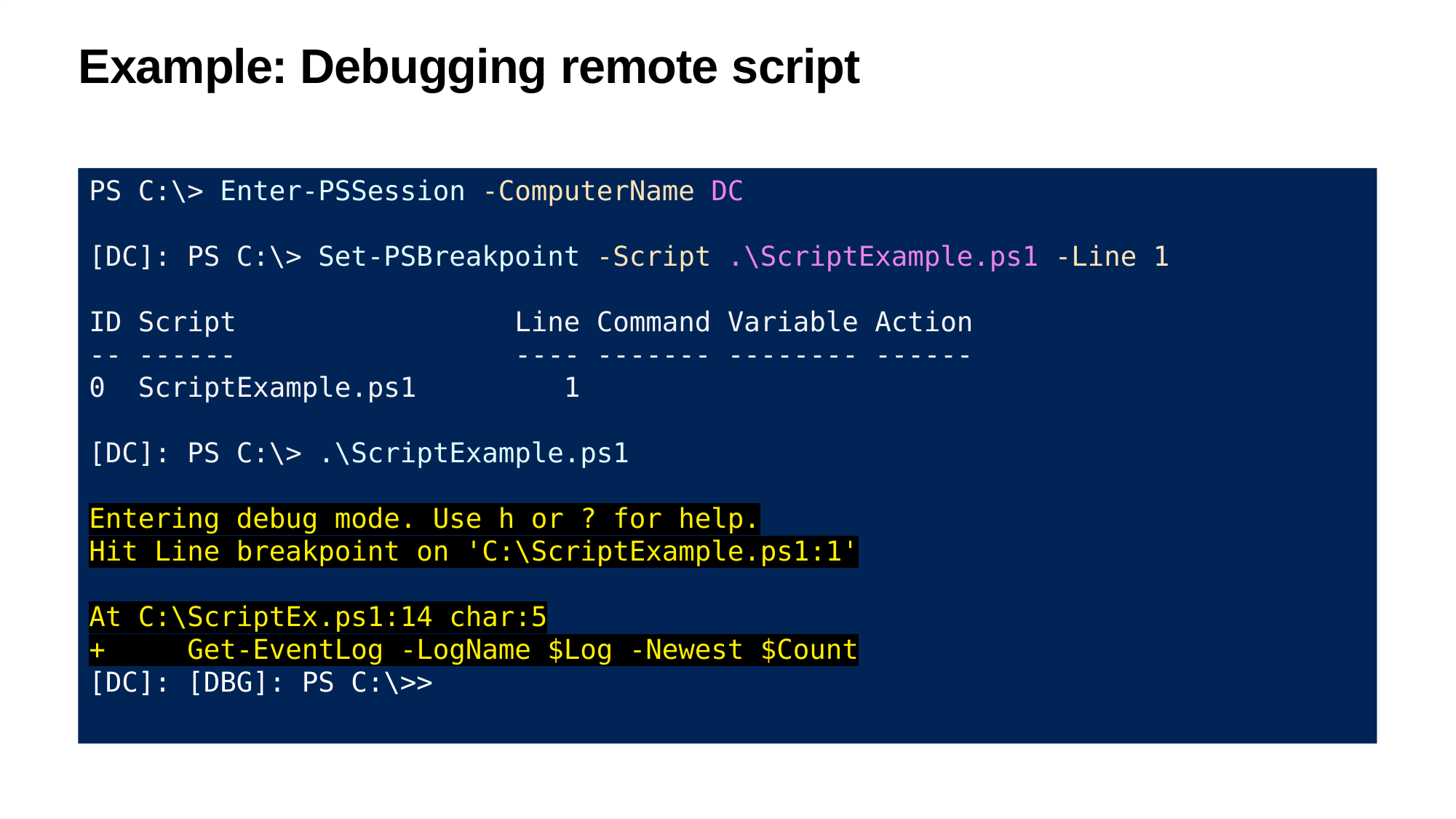

# Example: Debugging remote script
PS C:\> Enter-PSSession -ComputerName DC

[DC]: PS C:\> Set-PSBreakpoint -Script .\ScriptExample.ps1 -Line 1

ID Script                 Line Command Variable Action
-- ------                 ---- ------- -------- ------
0  ScriptExample.ps1         1

[DC]: PS C:\> .\ScriptExample.ps1

Entering debug mode. Use h or ? for help.
Hit Line breakpoint on 'C:\ScriptExample.ps1:1'

At C:\ScriptEx.ps1:14 char:5
+     Get-EventLog -LogName $Log -Newest $Count
[DC]: [DBG]: PS C:\>>